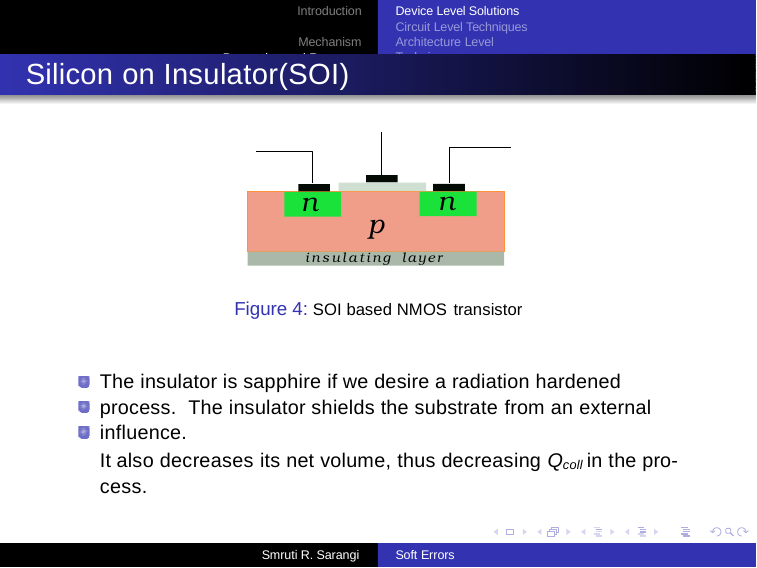

Introduction  Mechanism
Prevention and Recovery

Device Level Solutions  Circuit Level Techniques
Architecture Level Techniques
Silicon on Insulator(SOI)

n
n
p
insulating layer
Figure 4: SOI based NMOS transistor

The insulator is sapphire if we desire a radiation hardened process.  The insulator shields the substrate from an external influence.
It also decreases its net volume, thus decreasing Qcoll in the pro-  cess.

Smruti R. Sarangi
Soft Errors